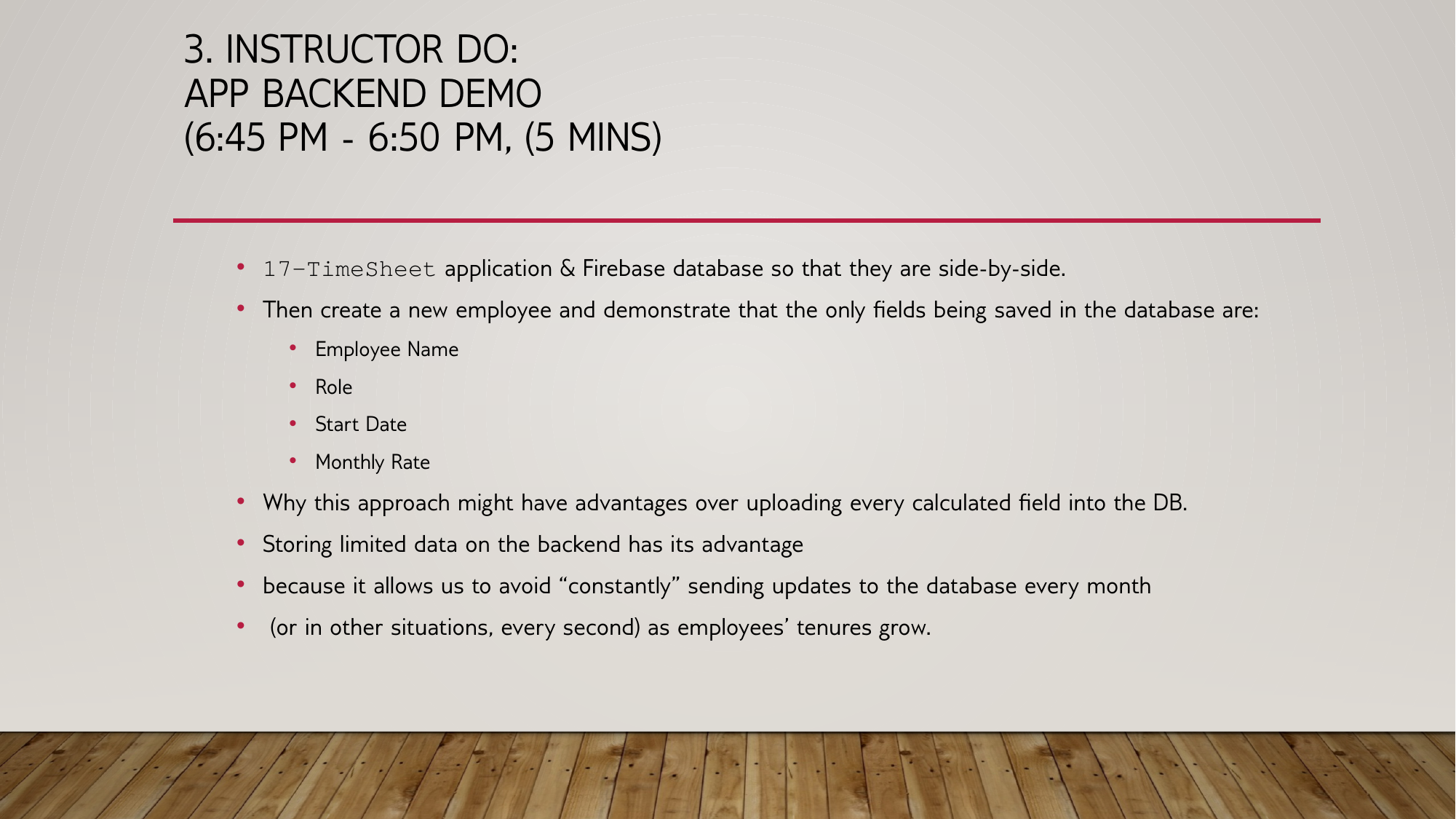

# 3. Instructor Do: App Backend Demo (6:45 PM - 6:50 PM, (5 mins)
17-TimeSheet application & Firebase database so that they are side-by-side.
Then create a new employee and demonstrate that the only fields being saved in the database are:
Employee Name
Role
Start Date
Monthly Rate
Why this approach might have advantages over uploading every calculated field into the DB.
Storing limited data on the backend has its advantage
because it allows us to avoid “constantly” sending updates to the database every month
 (or in other situations, every second) as employees’ tenures grow.